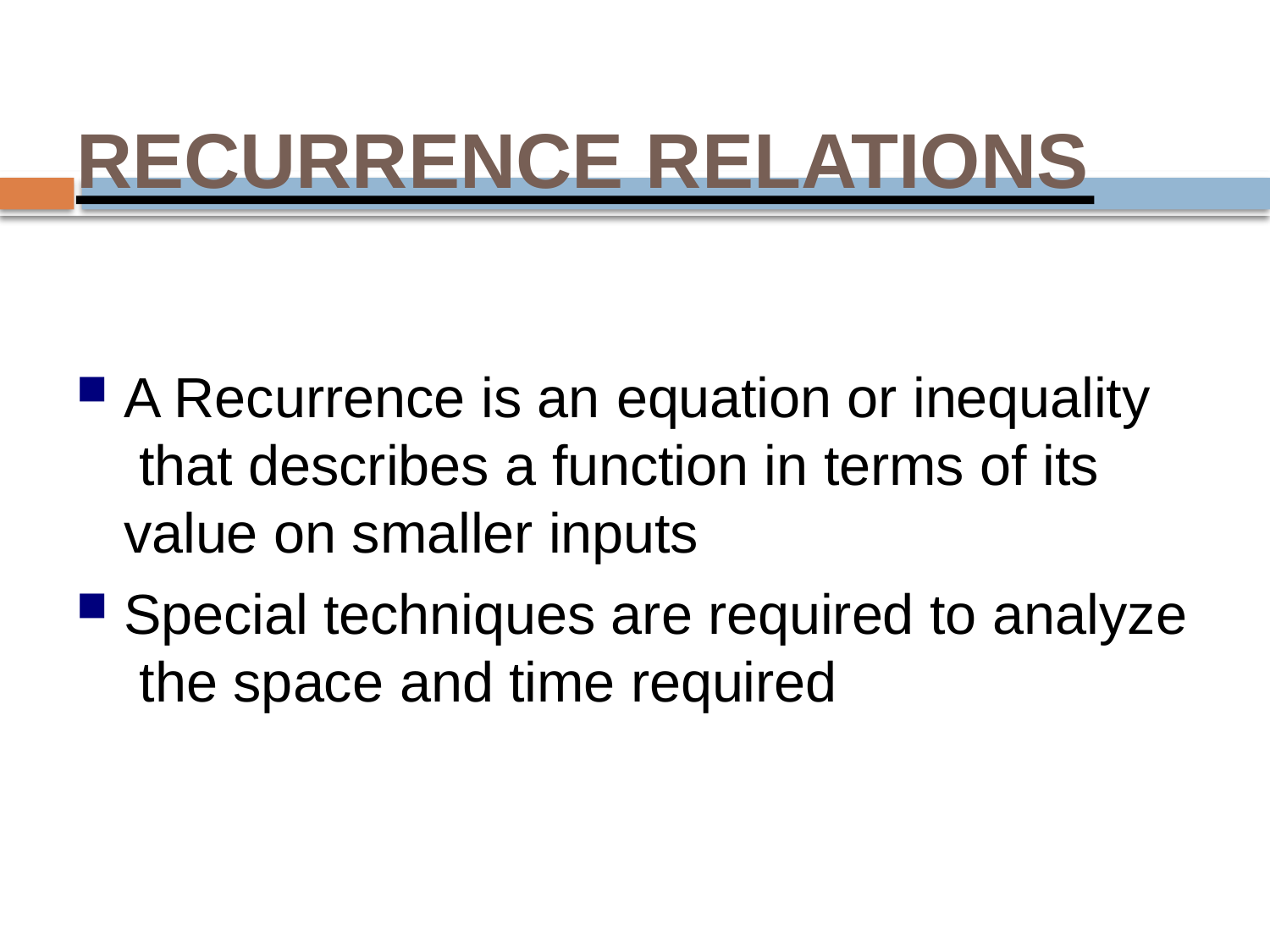

# RECURRENCE RELATIONS

A Recurrence is an equation or inequality  that describes a function in terms of its  value on smaller inputs
Special techniques are required to analyze  the space and time required